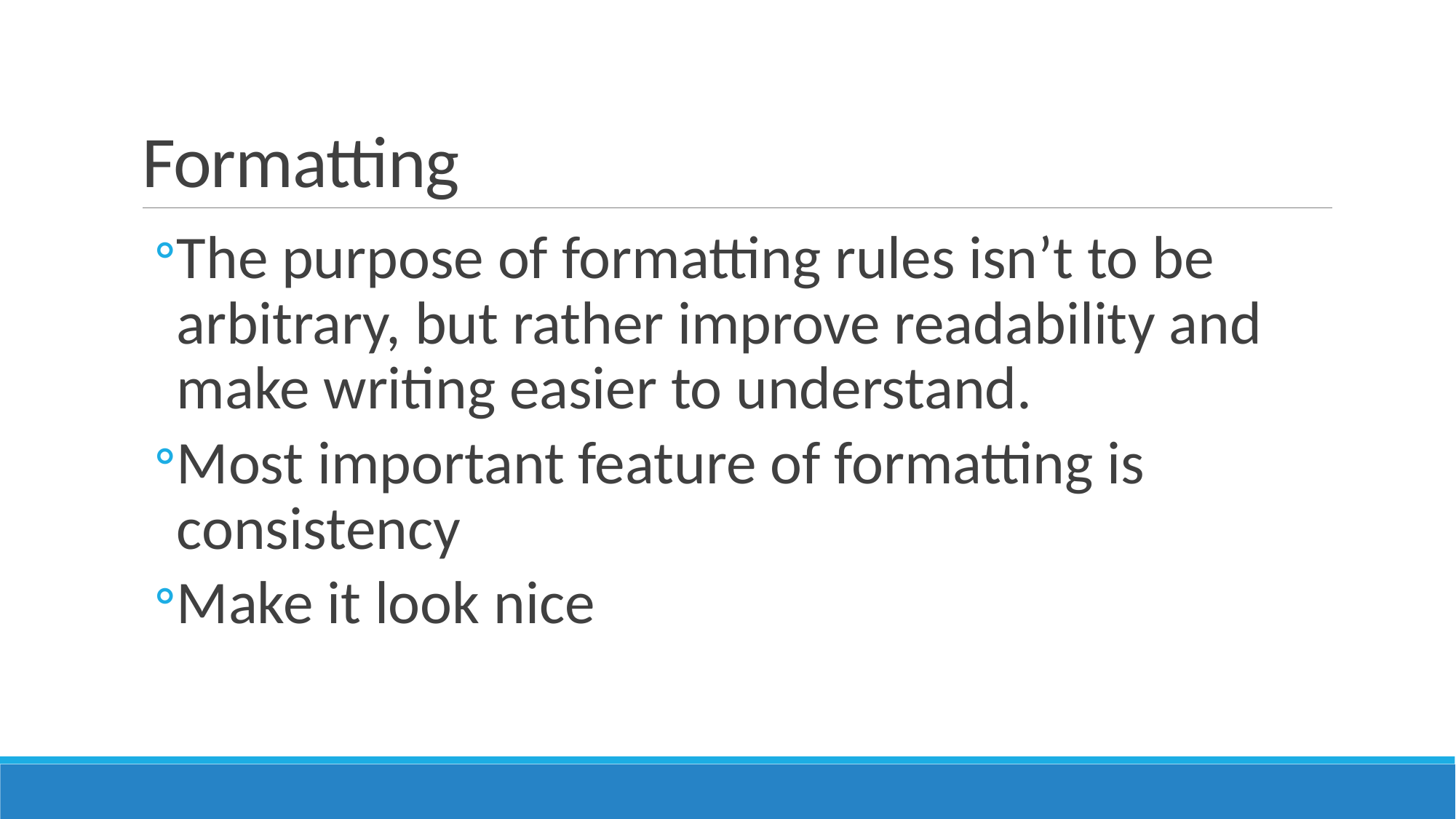

# Formatting
The purpose of formatting rules isn’t to be arbitrary, but rather improve readability and make writing easier to understand.
Most important feature of formatting is consistency
Make it look nice